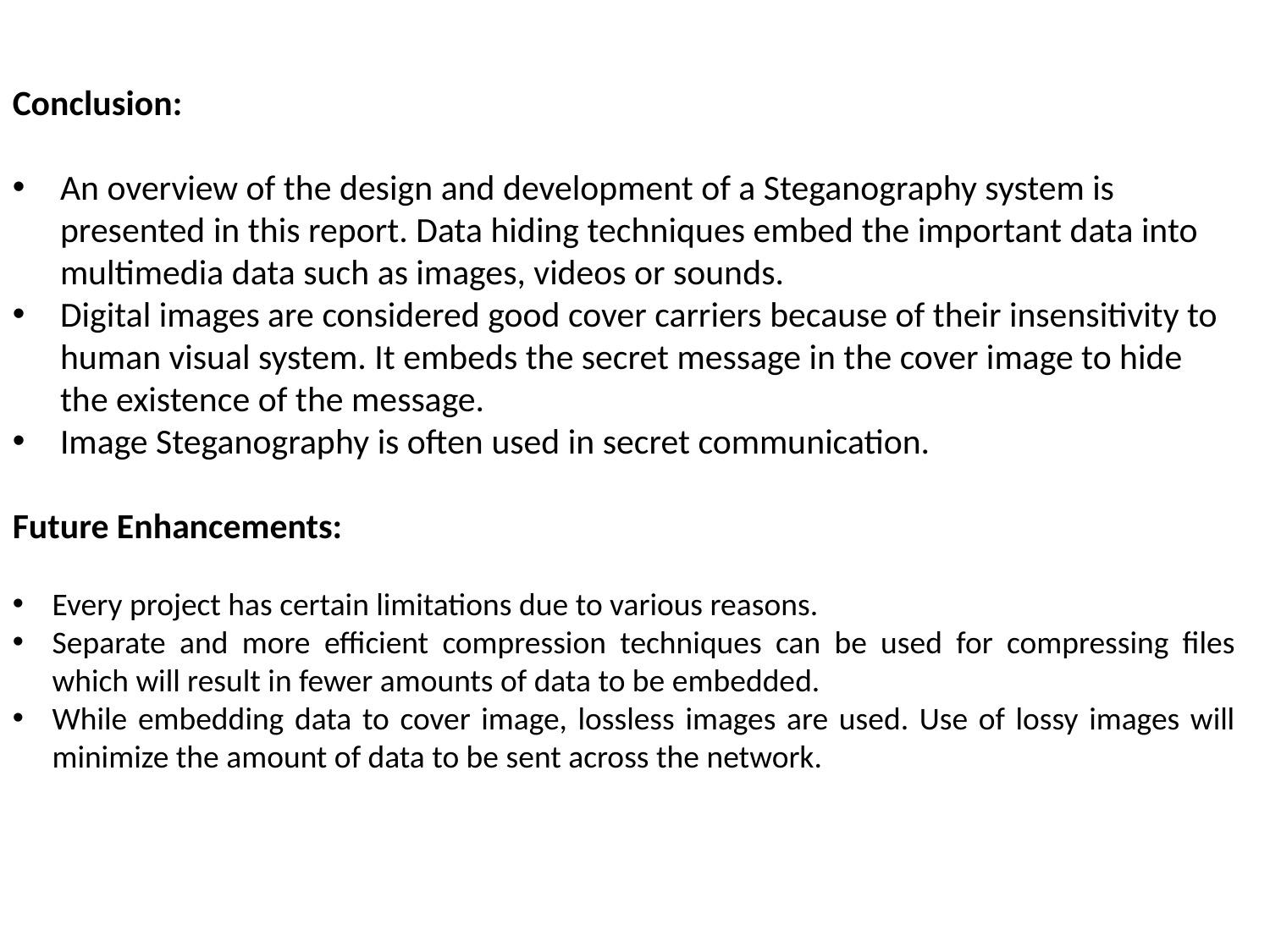

Conclusion:

An overview of the design and development of a Steganography system is presented in this report. Data hiding techniques embed the important data into multimedia data such as images, videos or sounds.
Digital images are considered good cover carriers because of their insensitivity to human visual system. It embeds the secret message in the cover image to hide the existence of the message.
Image Steganography is often used in secret communication.

Future Enhancements:

Every project has certain limitations due to various reasons.
Separate and more efficient compression techniques can be used for compressing files which will result in fewer amounts of data to be embedded.
While embedding data to cover image, lossless images are used. Use of lossy images will minimize the amount of data to be sent across the network.